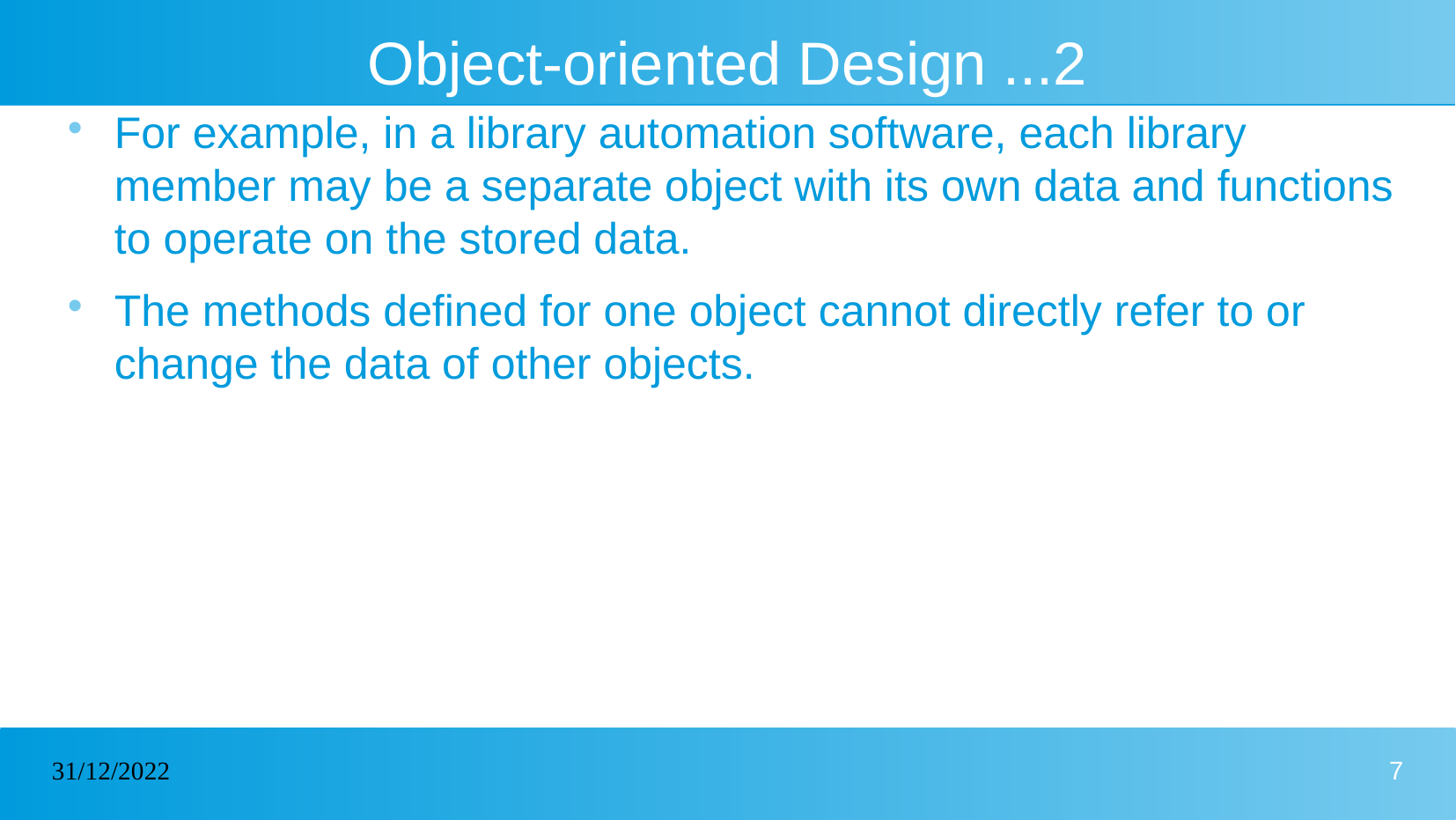

# Object-oriented Design ...2
For example, in a library automation software, each library member may be a separate object with its own data and functions to operate on the stored data.
The methods defined for one object cannot directly refer to or change the data of other objects.

31/12/2022
7